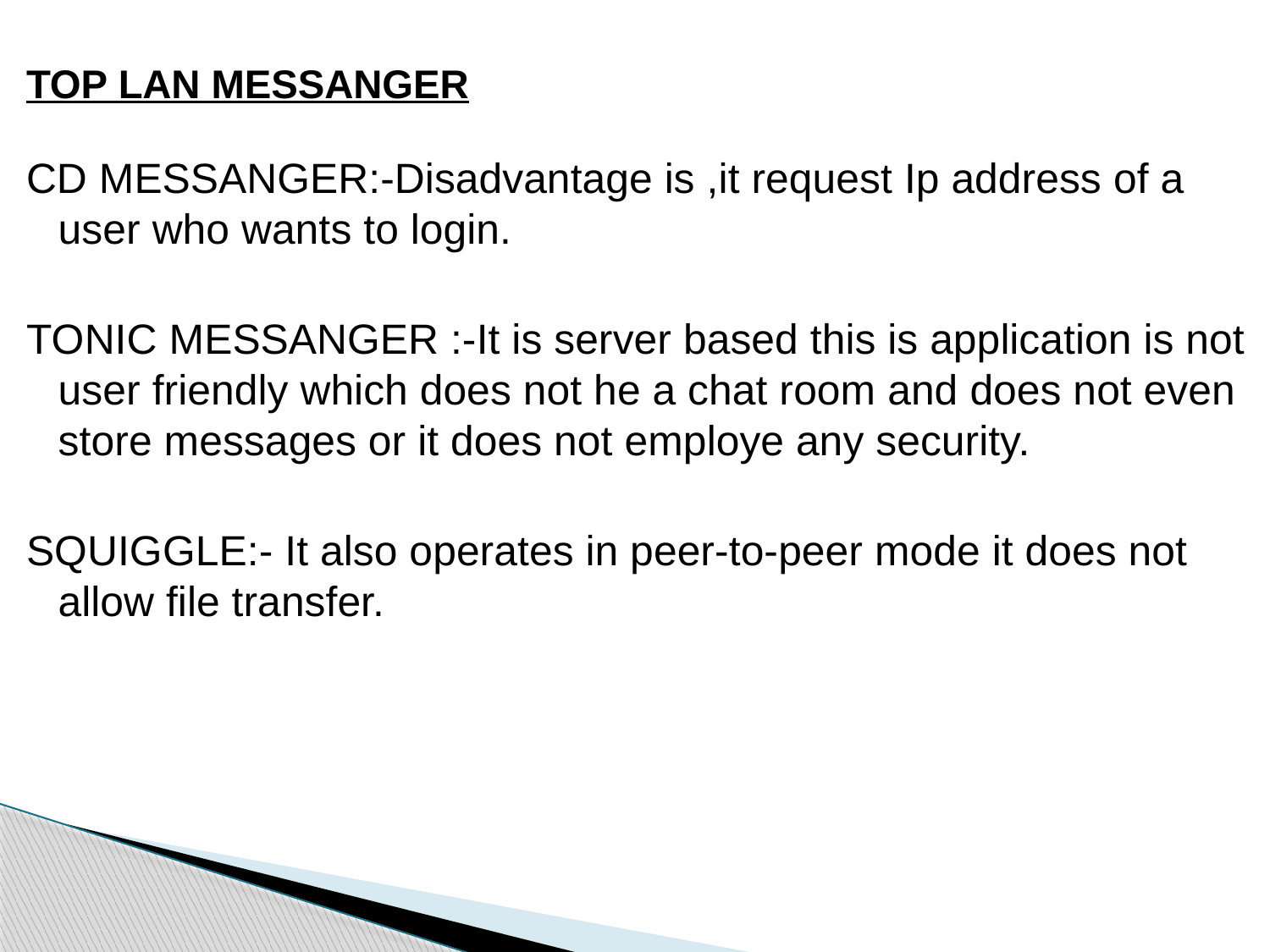

TOP LAN MESSANGER

CD MESSANGER:-Disadvantage is ,it request Ip address of a user who wants to login.

TONIC MESSANGER :-It is server based this is application is not user friendly which does not he a chat room and does not even store messages or it does not employe any security.

SQUIGGLE:- It also operates in peer-to-peer mode it does not allow file transfer.